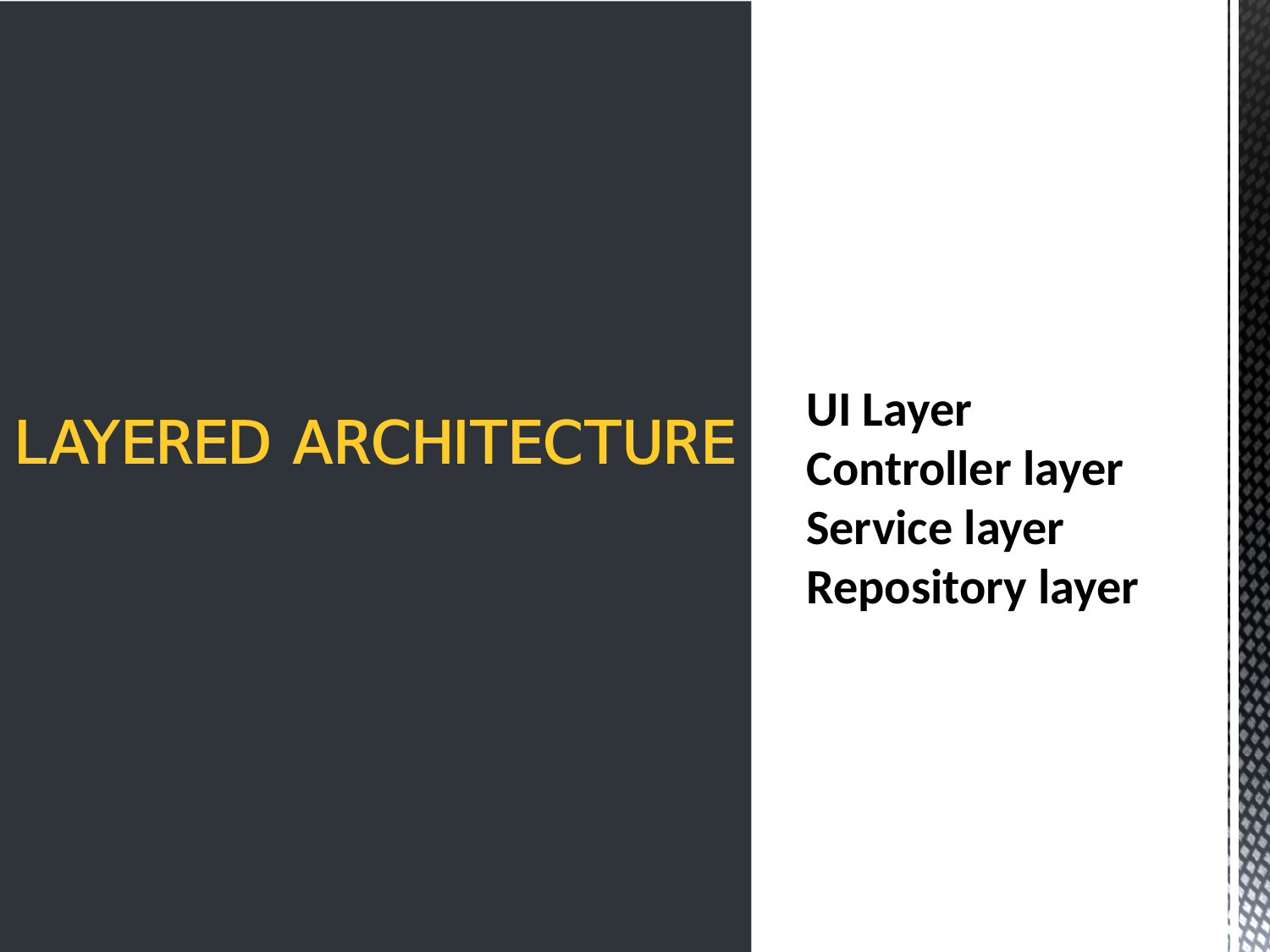

# Layered architecture
UI Layer
Controller layer
Service layer
Repository layer